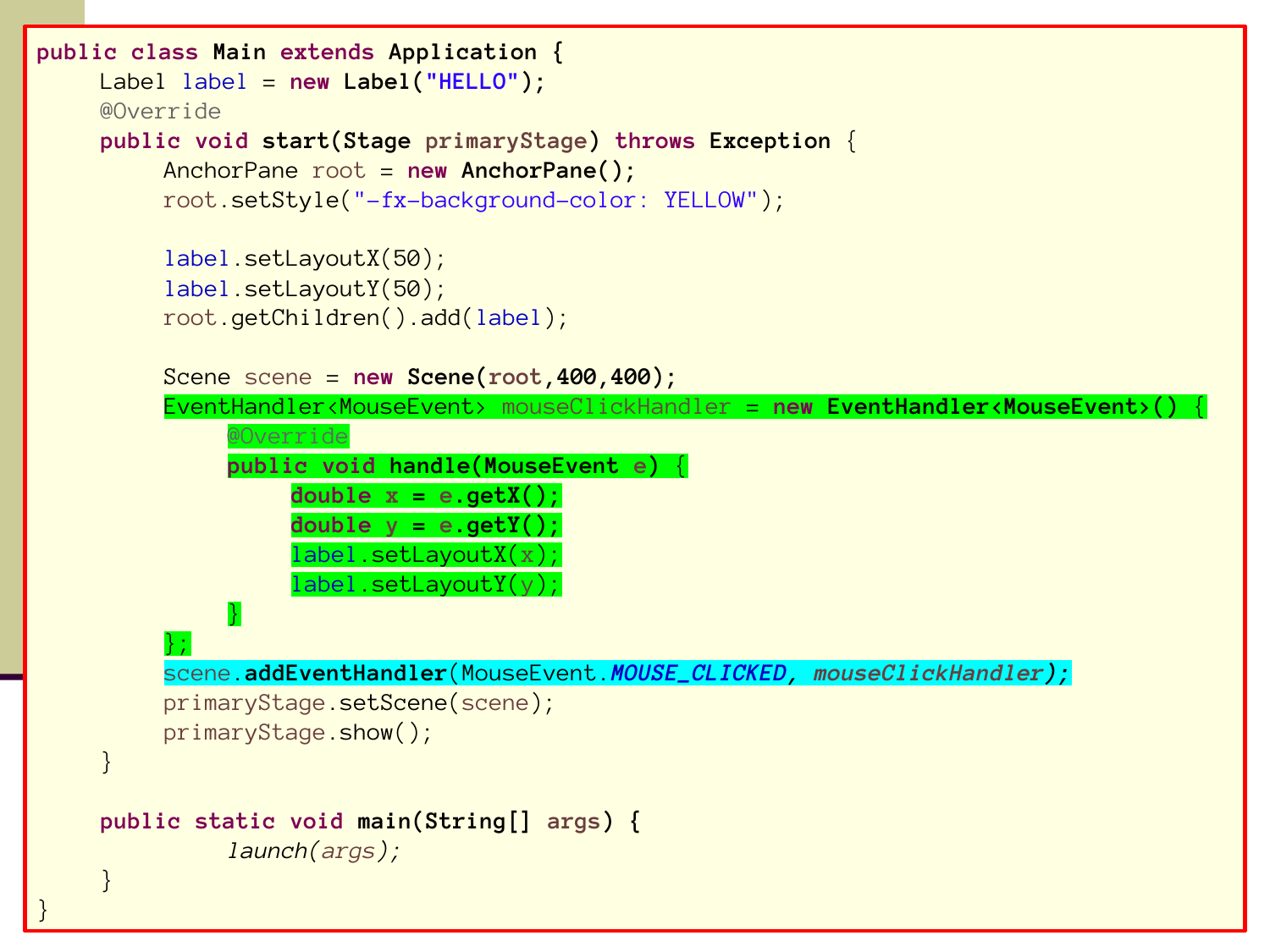

public class Main extends Application {
Label label = new Label("HELLO");
@Override
public void start(Stage primaryStage) throws Exception {
AnchorPane root = new AnchorPane();
root.setStyle("-fx-background-color: YELLOW");

label.setLayoutX(50);
label.setLayoutY(50);
root.getChildren().add(label);

Scene scene = new Scene(root,400,400);
EventHandler<MouseEvent> mouseClickHandler = new EventHandler<MouseEvent>() {
@Override
public void handle(MouseEvent e) {
double x = e.getX();
double y = e.getY();
label.setLayoutX(x);
label.setLayoutY(y);
}
};
scene.addEventHandler(MouseEvent.MOUSE_CLICKED, mouseClickHandler);
primaryStage.setScene(scene);
primaryStage.show();
}

public static void main(String[] args) {
	launch(args);
}
}
#

16